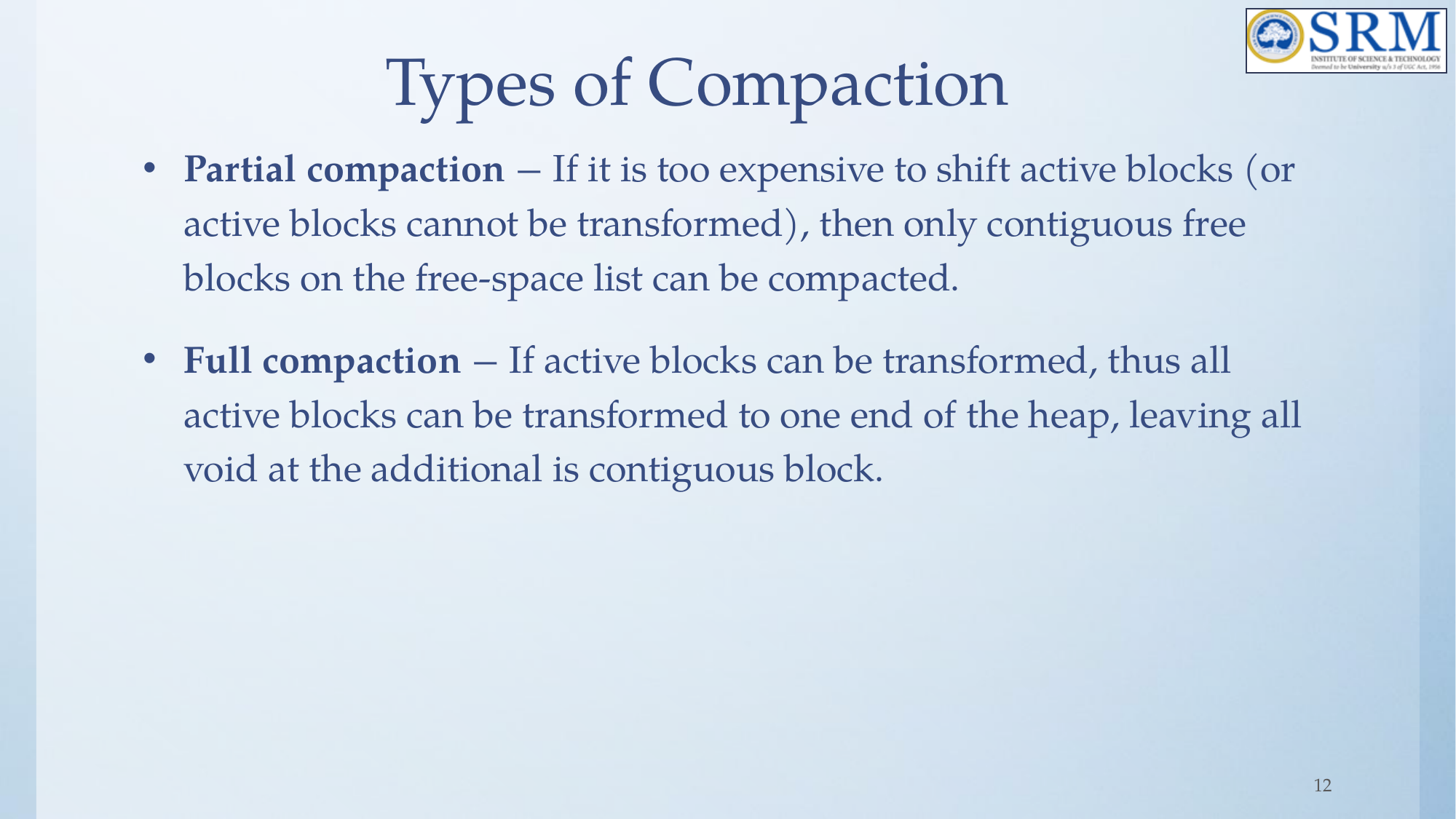

# Types of Compaction
Partial compaction − If it is too expensive to shift active blocks (or active blocks cannot be transformed), then only contiguous free blocks on the free-space list can be compacted.
Full compaction − If active blocks can be transformed, thus all active blocks can be transformed to one end of the heap, leaving all void at the additional is contiguous block.
12